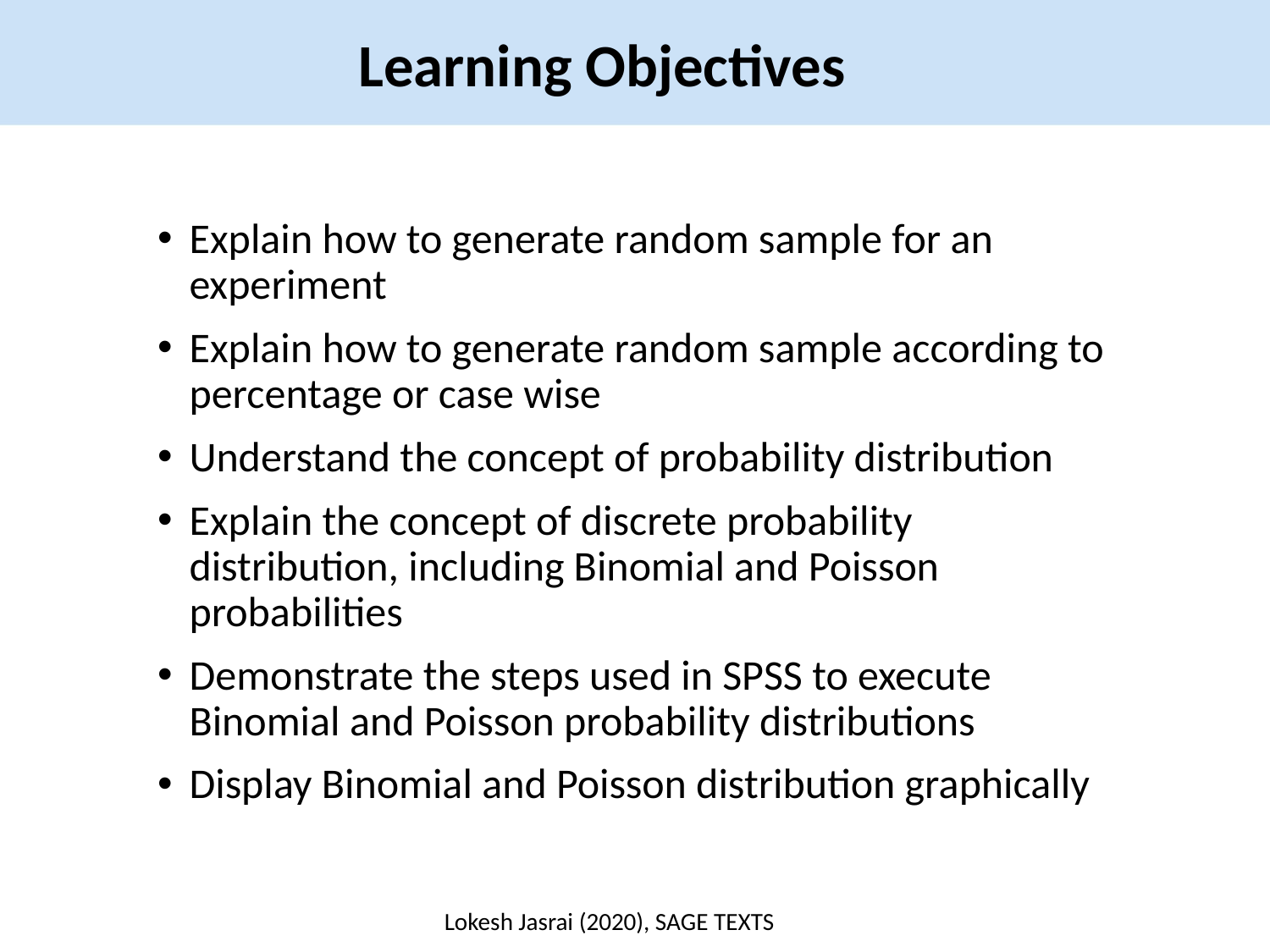

Learning Objectives
Explain how to generate random sample for an experiment
Explain how to generate random sample according to percentage or case wise
Understand the concept of probability distribution
Explain the concept of discrete probability distribution, including Binomial and Poisson probabilities
Demonstrate the steps used in SPSS to execute Binomial and Poisson probability distributions
Display Binomial and Poisson distribution graphically

Lokesh Jasrai (2020), SAGE TEXTS